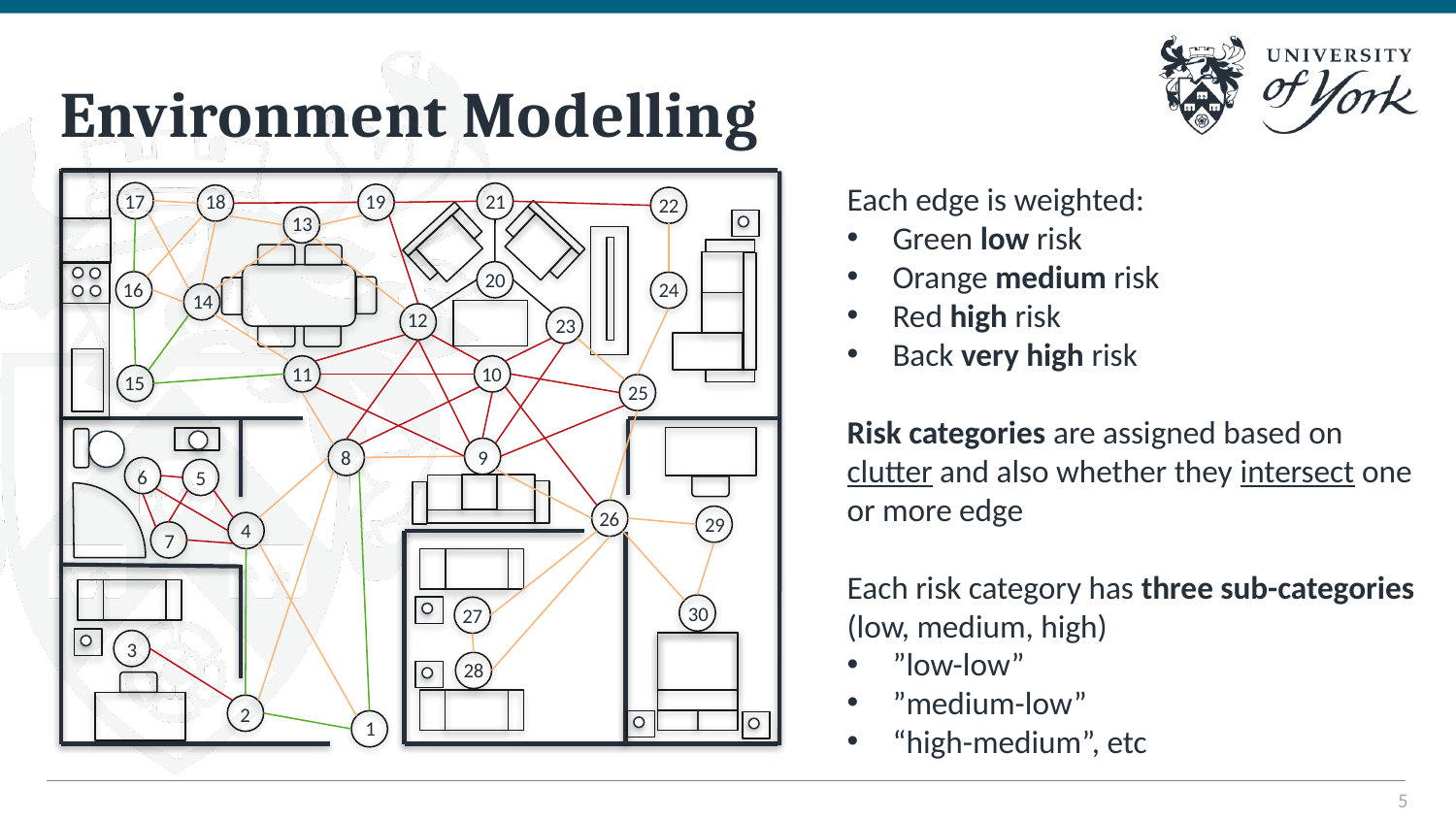

# Environment Modelling

17

19

18

21

22

13

20

16

24

14

12

23

11

10

15

25

8
4

9

6

5

26

29

7

30

27

3

28

2

1

Each edge is weighted:
Green low risk
Orange medium risk
Red high risk
Back very high risk

Risk categories are assigned based on clutter and also whether they intersect one or more edge

Each risk category has three sub-categories (low, medium, high)
”low-low”
”medium-low”
“high-medium”, etc